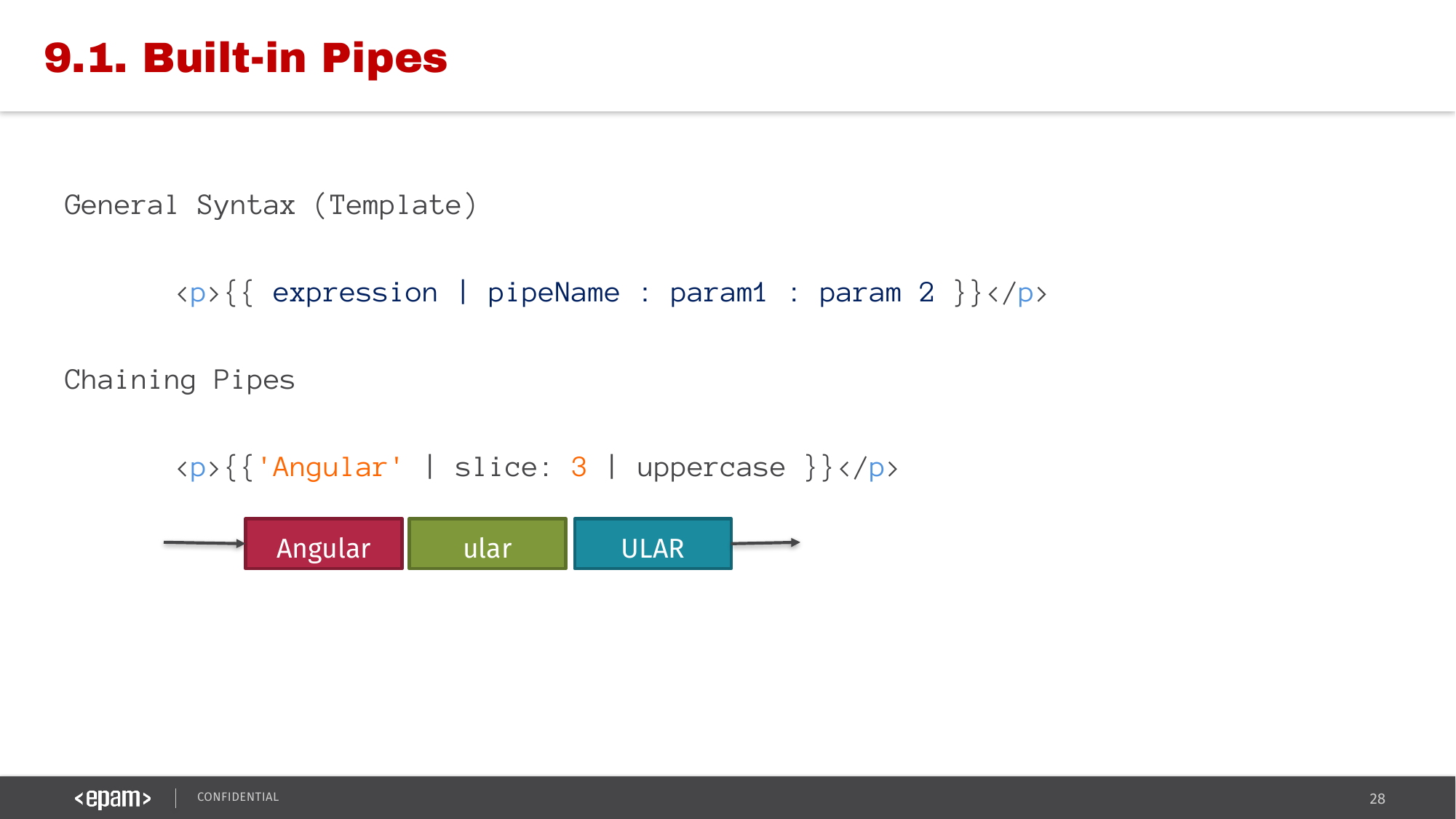

9.1. Built-in Pipes
General Syntax (Template)

	<p>{{ expression | pipeName : param1 : param 2 }}</p>

Chaining Pipes

	<p>{{'Angular' | slice: 3 | uppercase }}</p>

Angular
ular
ULAR